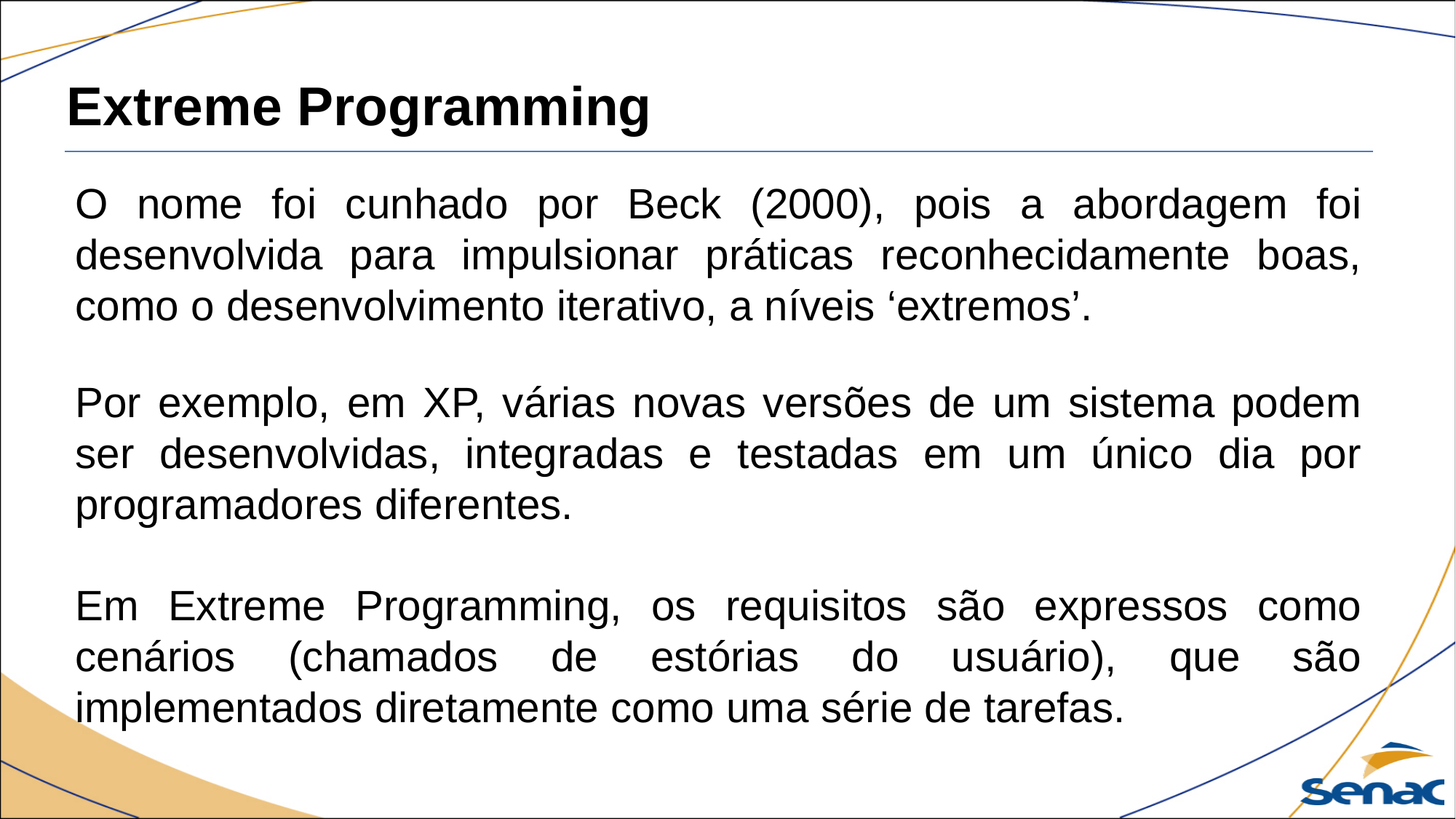

Extreme Programming
O nome foi cunhado por Beck (2000), pois a abordagem foi desenvolvida para impulsionar práticas reconhecidamente boas, como o desenvolvimento iterativo, a níveis ‘extremos’.

Por exemplo, em XP, várias novas versões de um sistema podem ser desenvolvidas, integradas e testadas em um único dia por programadores diferentes.

Em Extreme Programming, os requisitos são expressos como cenários (chamados de estórias do usuário), que são implementados diretamente como uma série de tarefas.